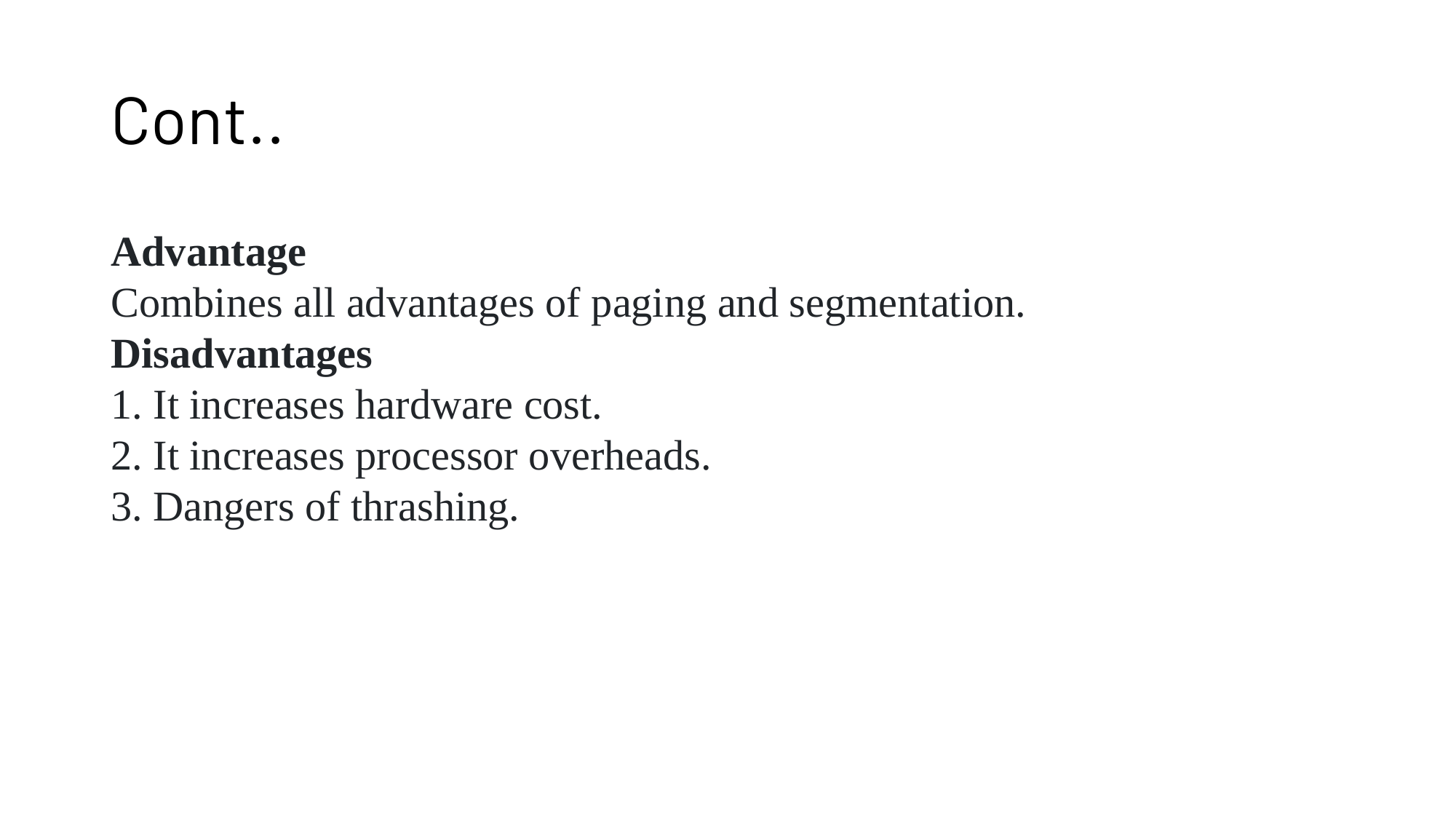

# Cont..
Advantage
Combines all advantages of paging and segmentation.
Disadvantages
1. It increases hardware cost.
2. It increases processor overheads.
3. Dangers of thrashing.